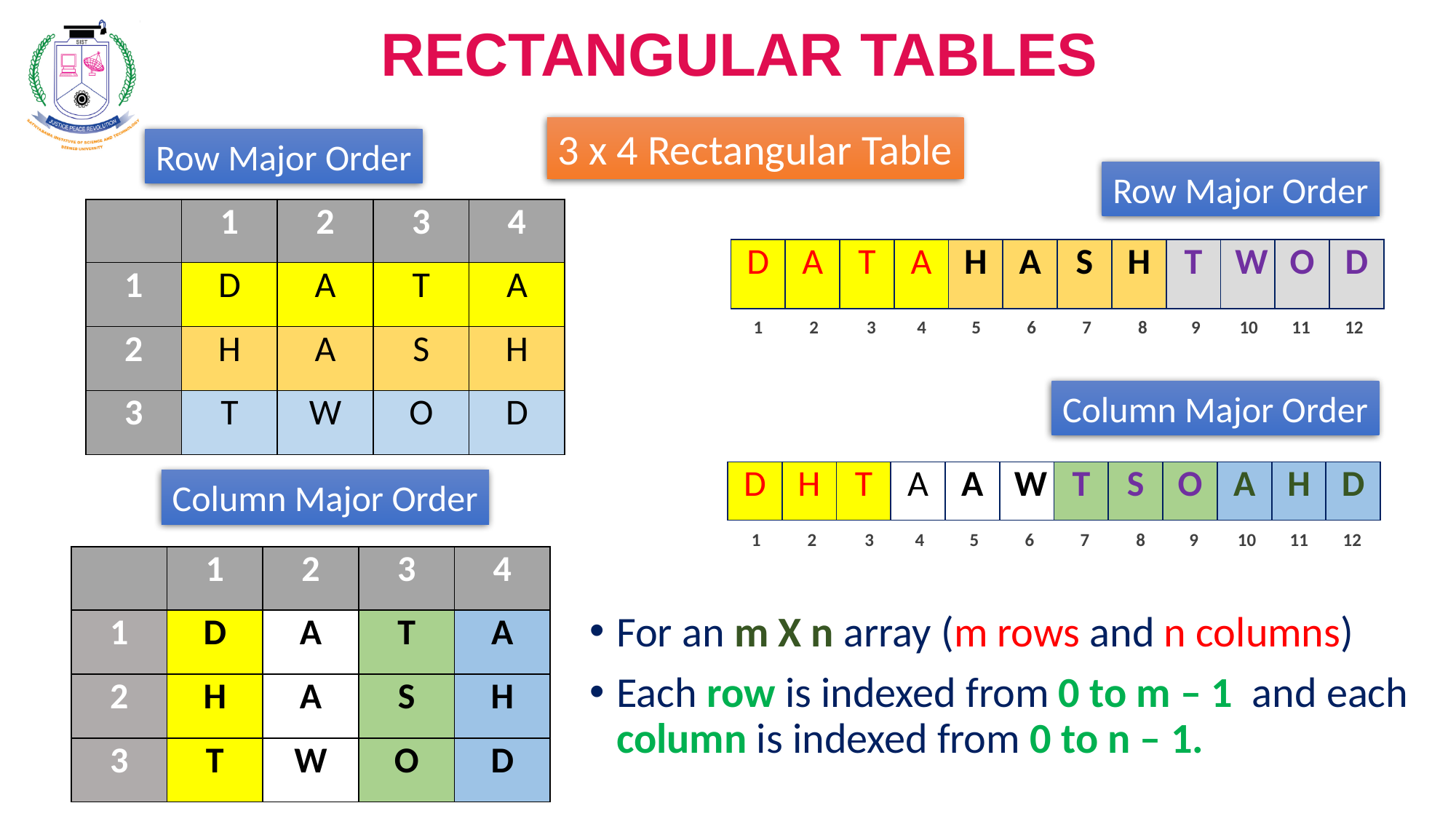

RECTANGULAR TABLES
Rectangular Tables
3 x 4 Rectangular Table
Row Major Order
Row Major Order
|  | 1 | 2 | 3 | 4 |
| --- | --- | --- | --- | --- |
| 1 | D | A | T | A |
| 2 | H | A | S | H |
| 3 | T | W | O | D |
| D | A | T | A | H | A | S | H | T | W | O | D |
| --- | --- | --- | --- | --- | --- | --- | --- | --- | --- | --- | --- |
| 1 | 2 | 3 | 4 | 5 | 6 | 7 | 8 | 9 | 10 | 11 | 12 |
| --- | --- | --- | --- | --- | --- | --- | --- | --- | --- | --- | --- |
Column Major Order
| D | H | T | A | A | W | T | S | O | A | H | D |
| --- | --- | --- | --- | --- | --- | --- | --- | --- | --- | --- | --- |
Column Major Order
| 1 | 2 | 3 | 4 | 5 | 6 | 7 | 8 | 9 | 10 | 11 | 12 |
| --- | --- | --- | --- | --- | --- | --- | --- | --- | --- | --- | --- |
|  | 1 | 2 | 3 | 4 |
| --- | --- | --- | --- | --- |
| 1 | D | A | T | A |
| 2 | H | A | S | H |
| 3 | T | W | O | D |
For an m X n array (m rows and n columns)
Each row is indexed from 0 to m – 1  and each column is indexed from 0 to n – 1.